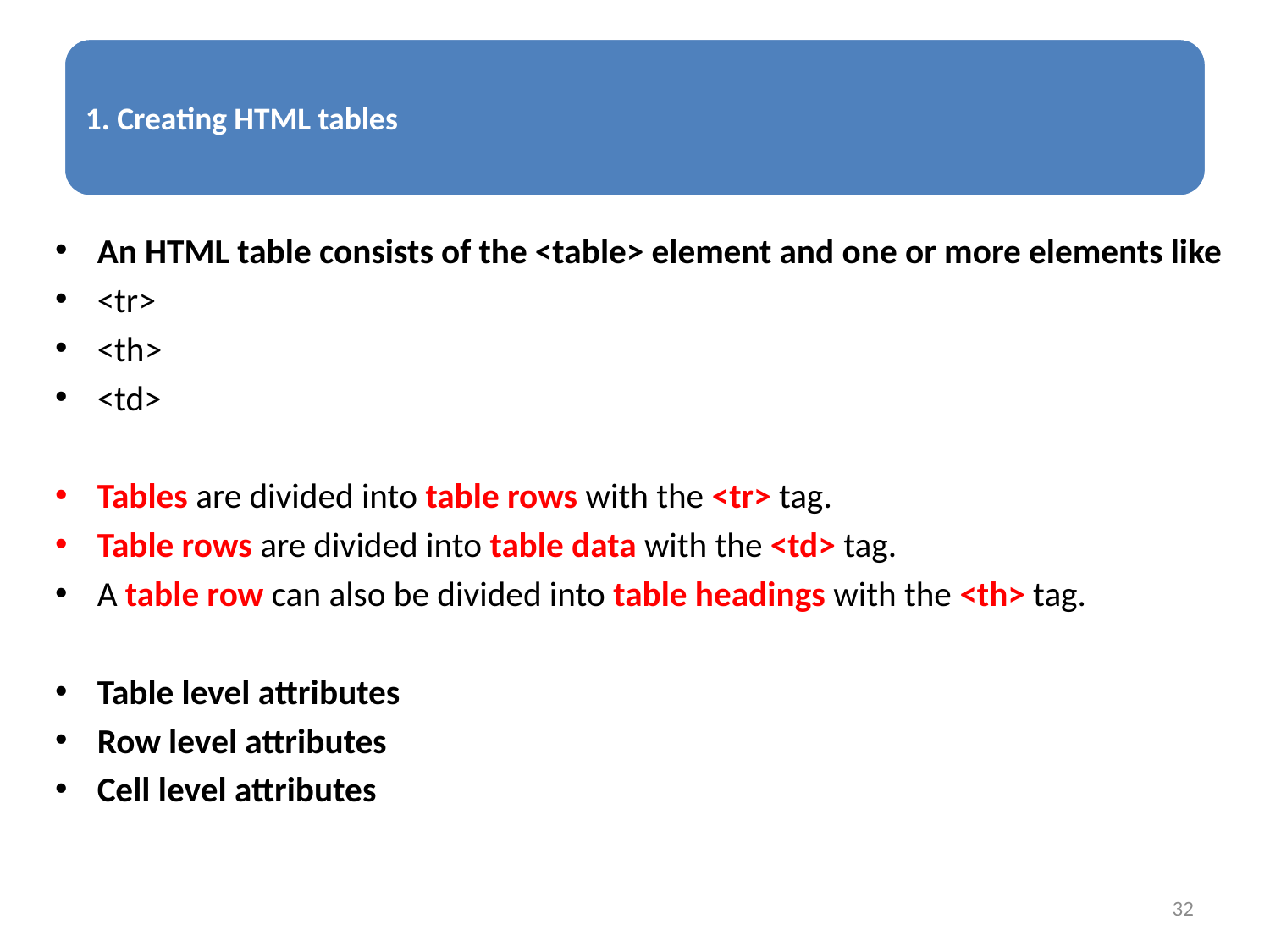

1. Creating HTML tables
An HTML table consists of the <table> element and one or more elements like
<tr>
<th>
<td>

Tables are divided into table rows with the <tr> tag.
Table rows are divided into table data with the <td> tag.
A table row can also be divided into table headings with the <th> tag.

Table level attributes
Row level attributes
Cell level attributes

32